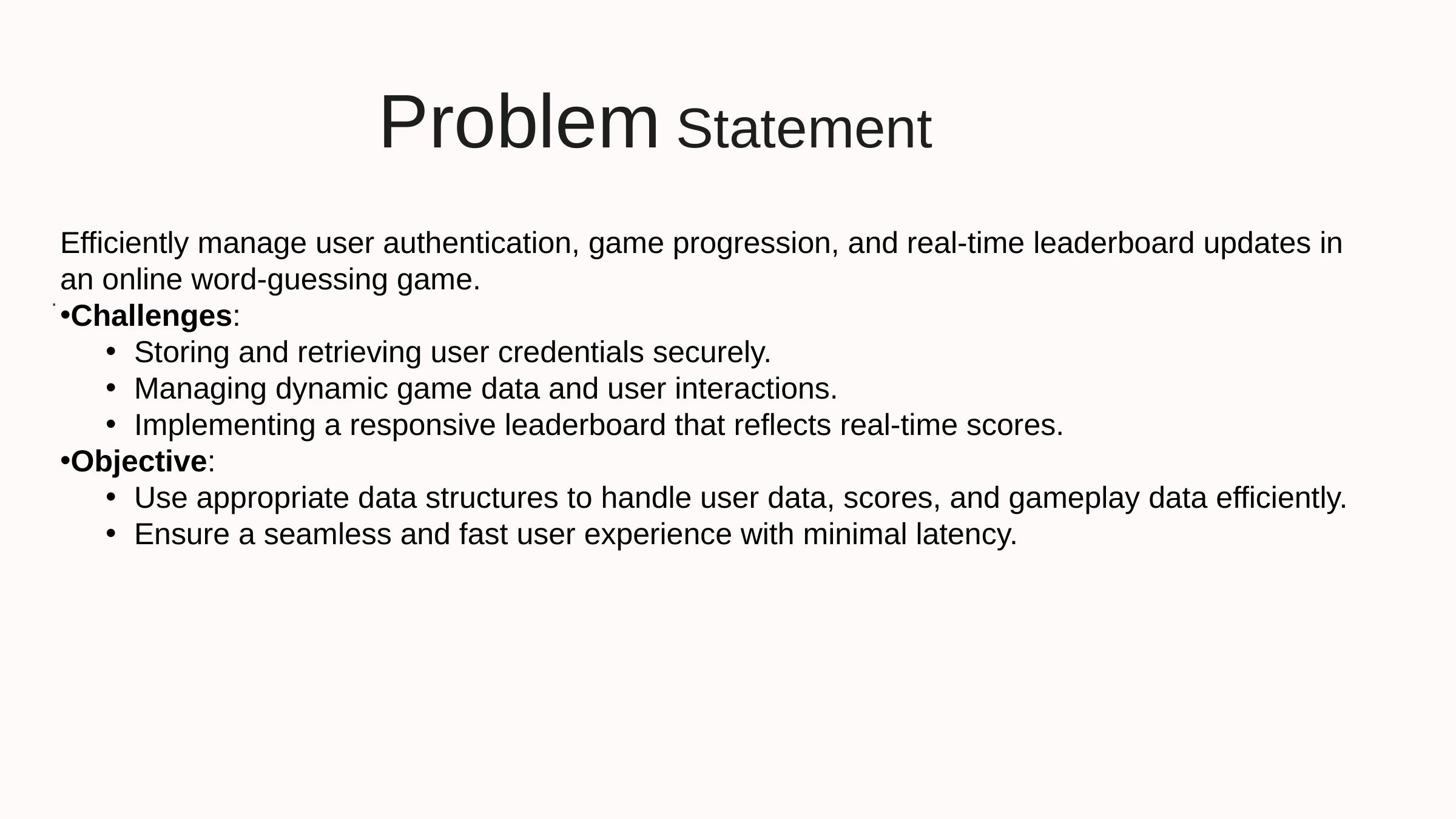

Problem Statement
Efficiently manage user authentication, game progression, and real-time leaderboard updates in an online word-guessing game.
Challenges:
Storing and retrieving user credentials securely.
Managing dynamic game data and user interactions.
Implementing a responsive leaderboard that reflects real-time scores.
Objective:
Use appropriate data structures to handle user data, scores, and gameplay data efficiently.
Ensure a seamless and fast user experience with minimal latency.

.